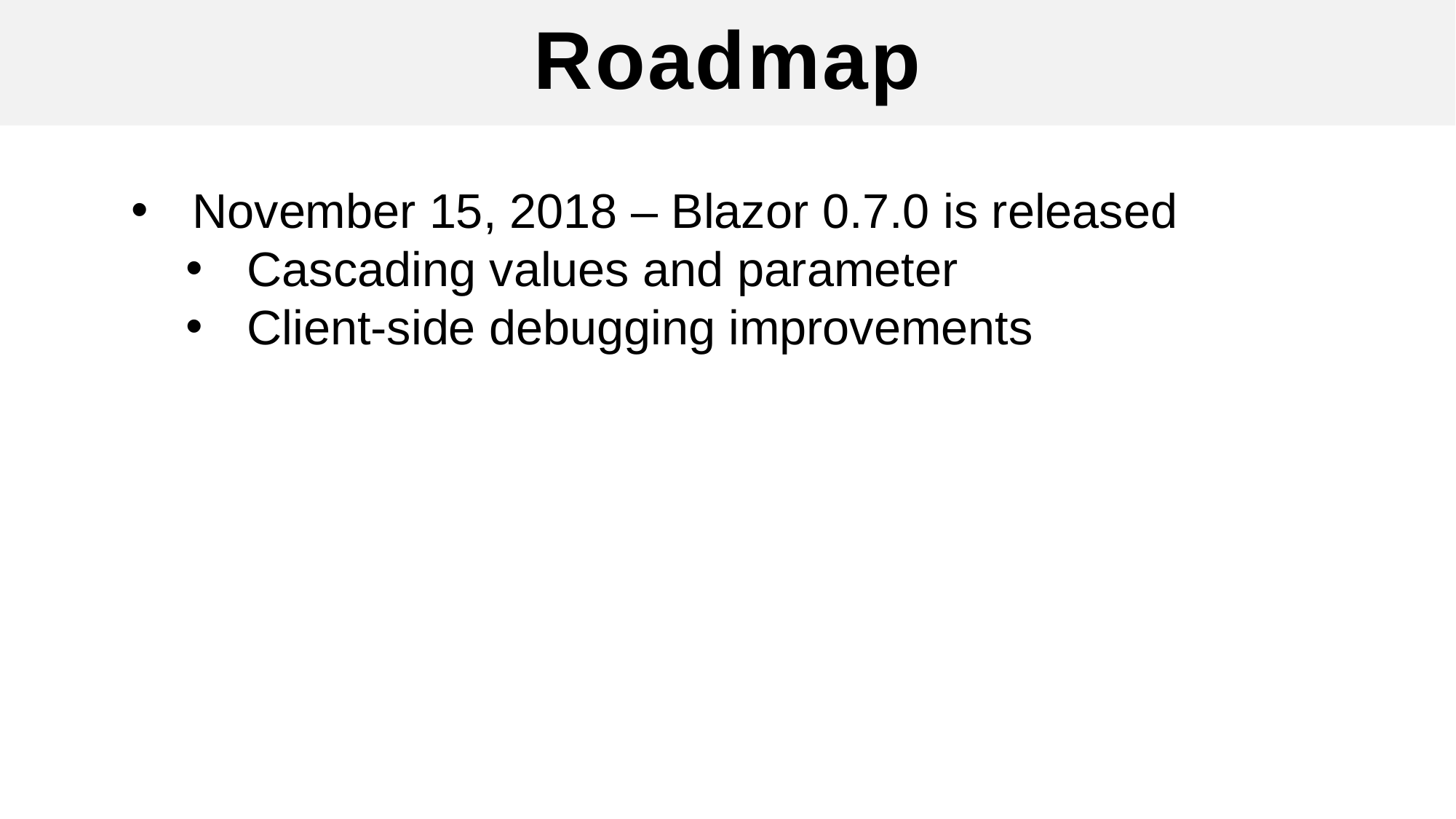

# Roadmap
November 15, 2018 – Blazor 0.7.0 is released
Cascading values and parameter
Client-side debugging improvements